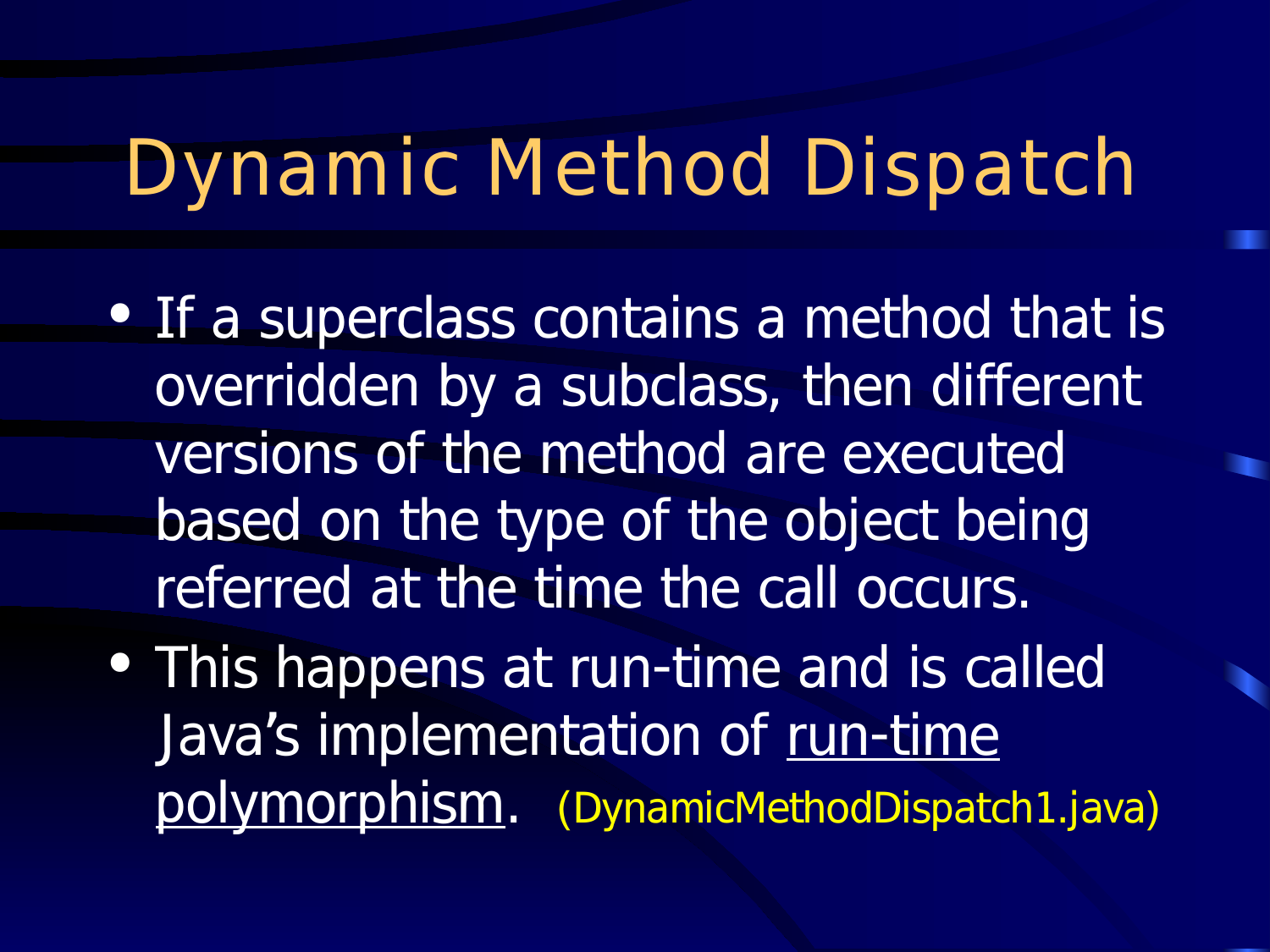

# Dynamic Method Dispatch
If a superclass contains a method that is overridden by a subclass, then different versions of the method are executed based on the type of the object being referred at the time the call occurs.
This happens at run-time and is called Java’s implementation of run-time polymorphism.  (DynamicMethodDispatch1.java)